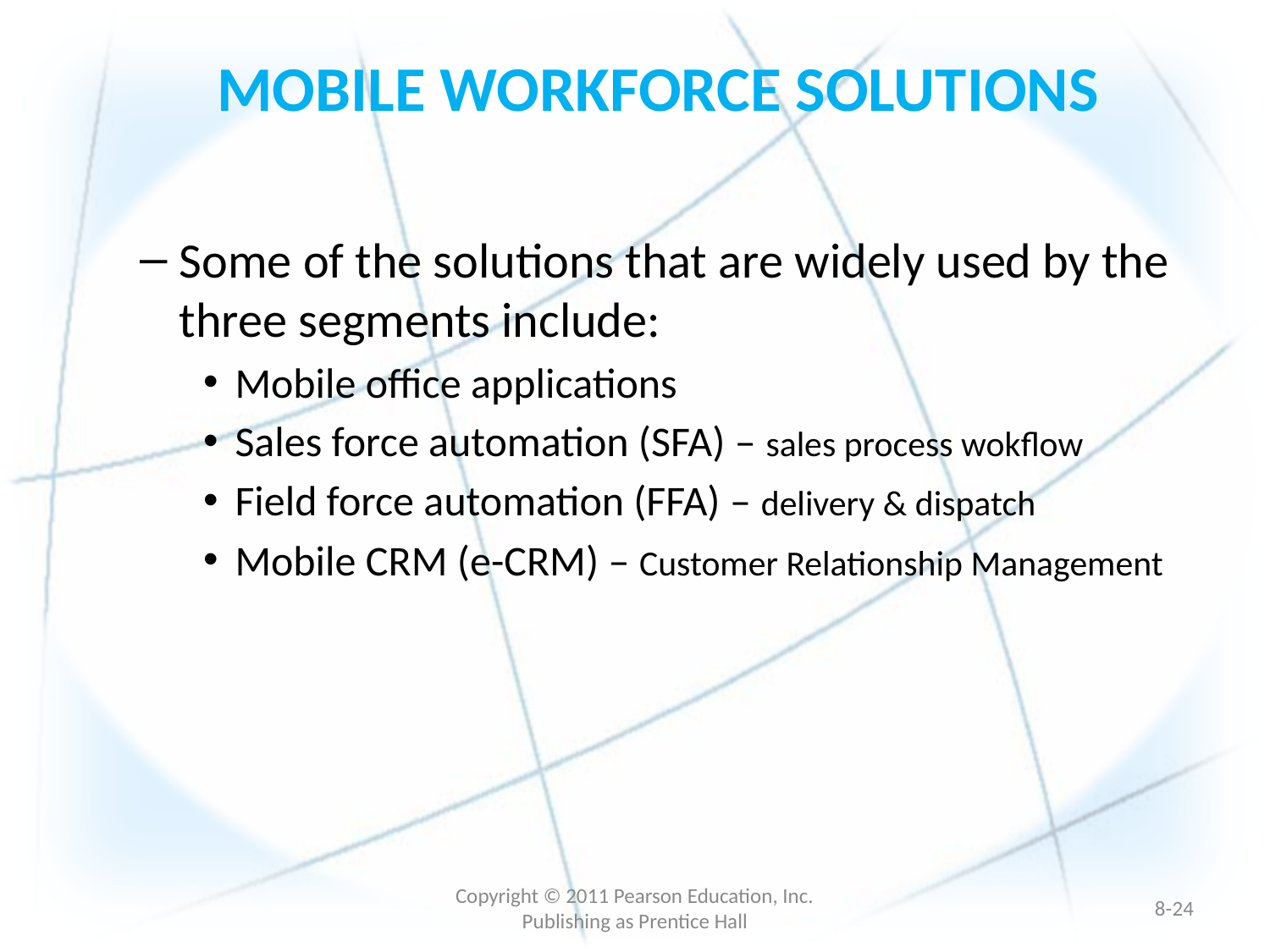

# MOBILE WORKFORCE SOLUTIONS
Some of the solutions that are widely used by the three segments include:
Mobile office applications
Sales force automation (SFA) – sales process wokflow
Field force automation (FFA) – delivery & dispatch
Mobile CRM (e-CRM) – Customer Relationship Management
Copyright © 2011 Pearson Education, Inc. Publishing as Prentice Hall
8-24